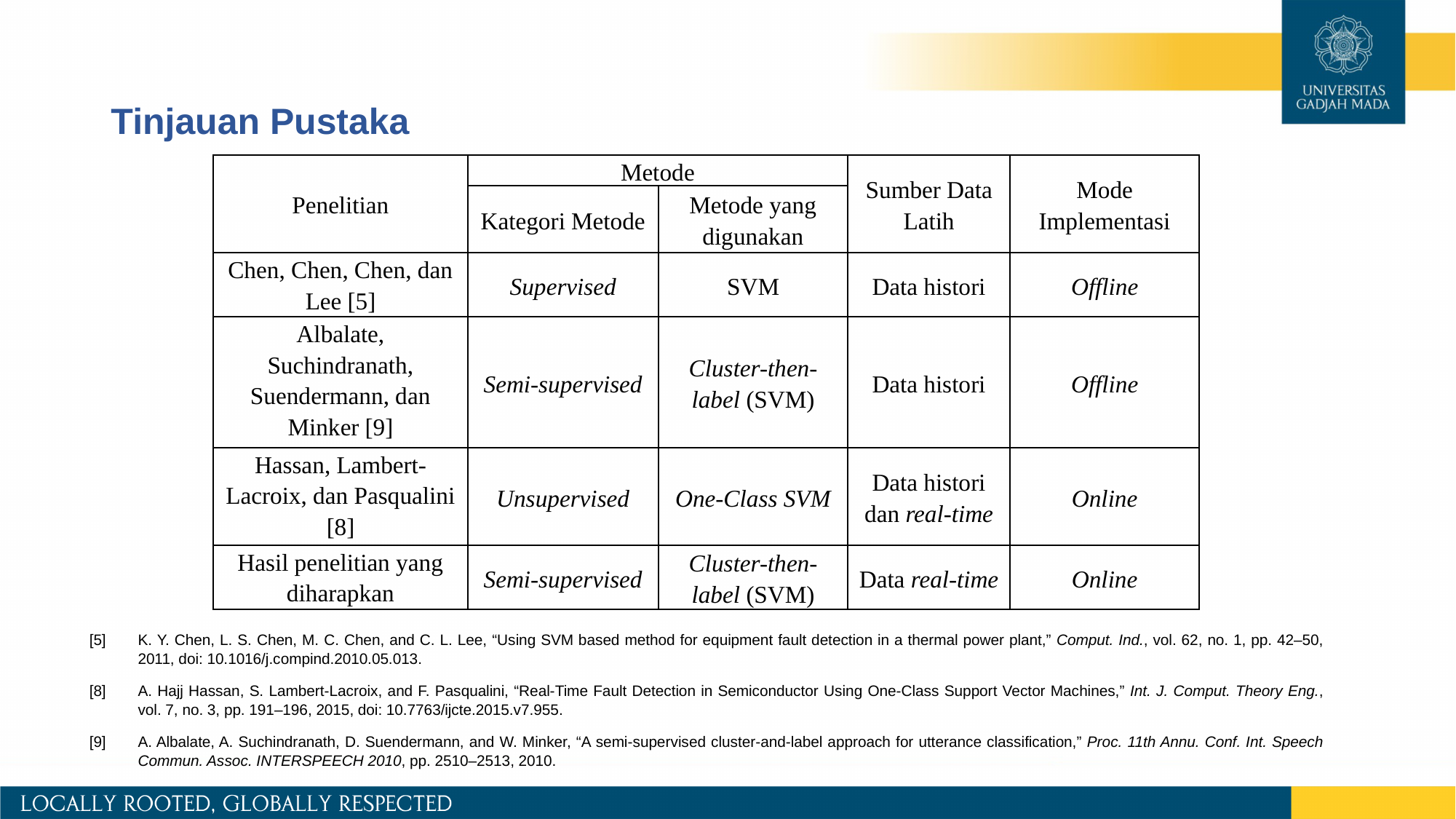

# Tinjauan Pustaka
| Penelitian | Metode |  | Sumber Data Latih | Mode Implementasi |
| --- | --- | --- | --- | --- |
|  | Kategori Metode | Metode yang digunakan |  |  |
| Chen, Chen, Chen, dan Lee [5] | Supervised | SVM | Data histori | Offline |
| Albalate, Suchindranath, Suendermann, dan Minker [9] | Semi-supervised | Cluster-then-label (SVM) | Data histori | Offline |
| Hassan, Lambert-Lacroix, dan Pasqualini [8] | Unsupervised | One-Class SVM | Data histori dan real-time | Online |
| Hasil penelitian yang diharapkan | Semi-supervised | Cluster-then-label (SVM) | Data real-time | Online |
[5]	K. Y. Chen, L. S. Chen, M. C. Chen, and C. L. Lee, “Using SVM based method for equipment fault detection in a thermal power plant,” Comput. Ind., vol. 62, no. 1, pp. 42–50, 2011, doi: 10.1016/j.compind.2010.05.013.
[8]	A. Hajj Hassan, S. Lambert-Lacroix, and F. Pasqualini, “Real-Time Fault Detection in Semiconductor Using One-Class Support Vector Machines,” Int. J. Comput. Theory Eng., vol. 7, no. 3, pp. 191–196, 2015, doi: 10.7763/ijcte.2015.v7.955.
[9]	A. Albalate, A. Suchindranath, D. Suendermann, and W. Minker, “A semi-supervised cluster-and-label approach for utterance classification,” Proc. 11th Annu. Conf. Int. Speech Commun. Assoc. INTERSPEECH 2010, pp. 2510–2513, 2010.